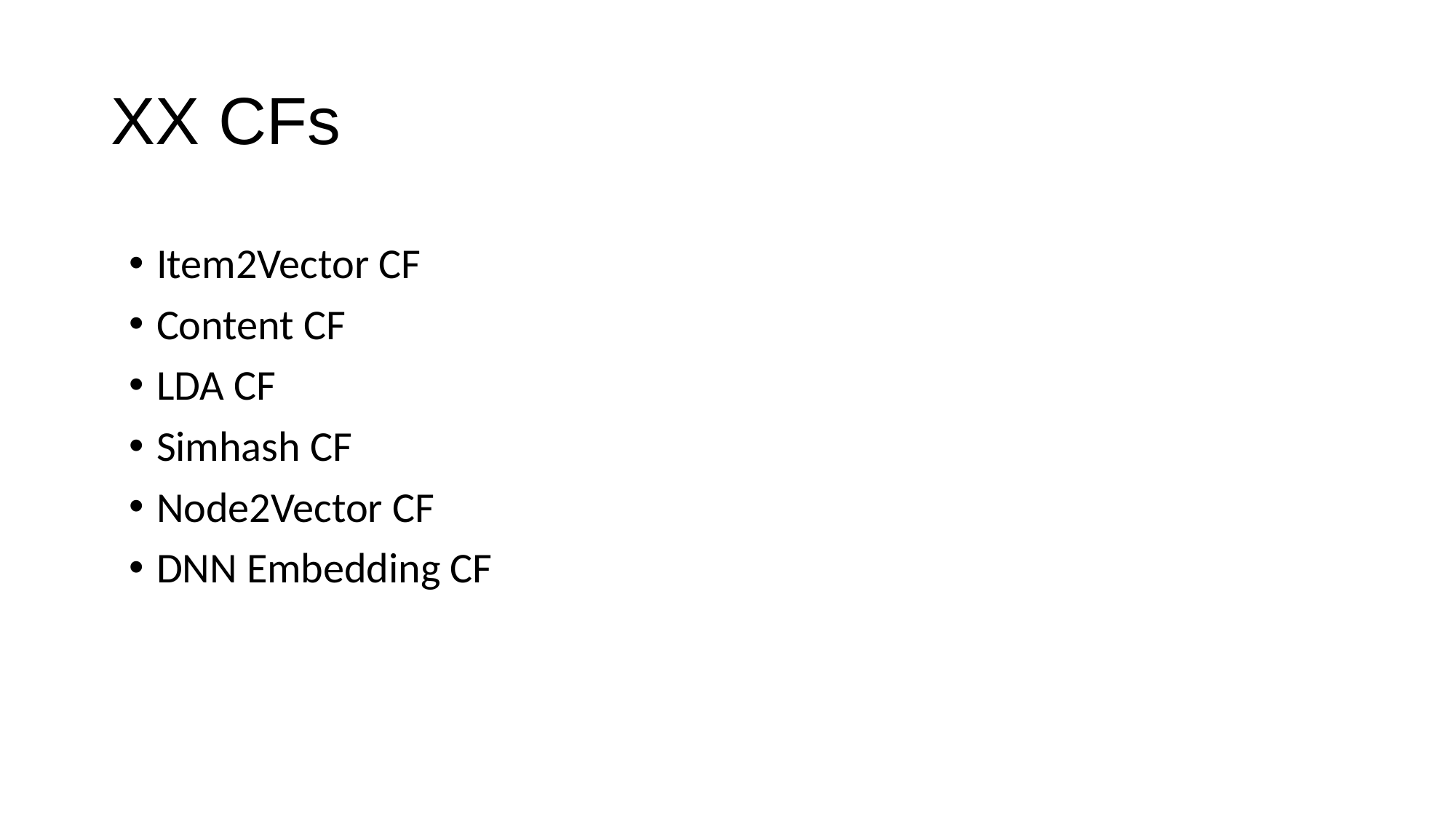

# XX CFs

Item2Vector CF
Content CF
LDA CF
Simhash CF
Node2Vector CF
DNN Embedding CF